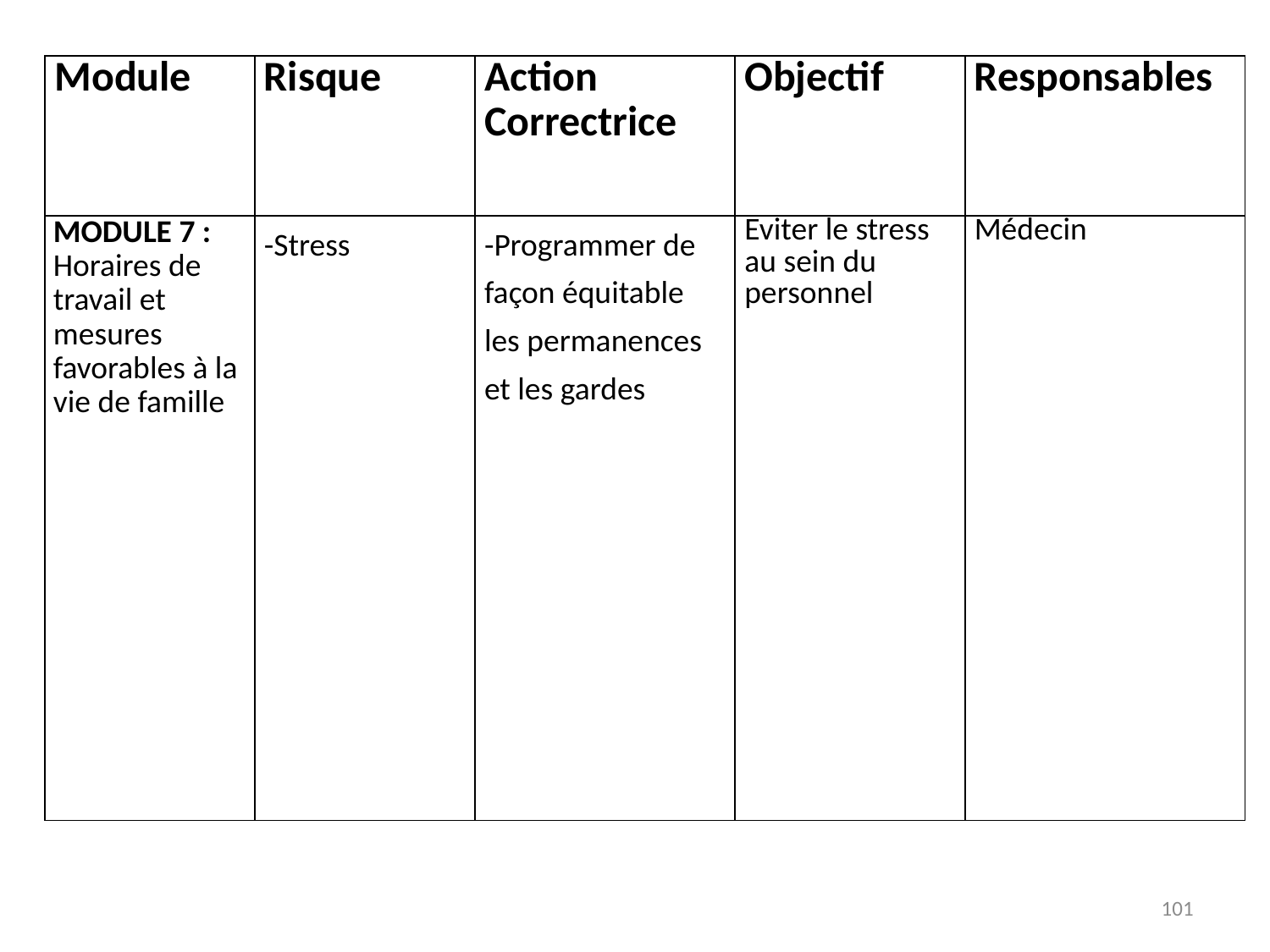

| Module | Risque | Action Correctrice | Objectif | Responsables |
| --- | --- | --- | --- | --- |
| MODULE 7 : Horaires de travail et mesures favorables à la vie de famille | -Stress | -Programmer de façon équitable les permanences et les gardes | Eviter le stress au sein du personnel | Médecin |
101